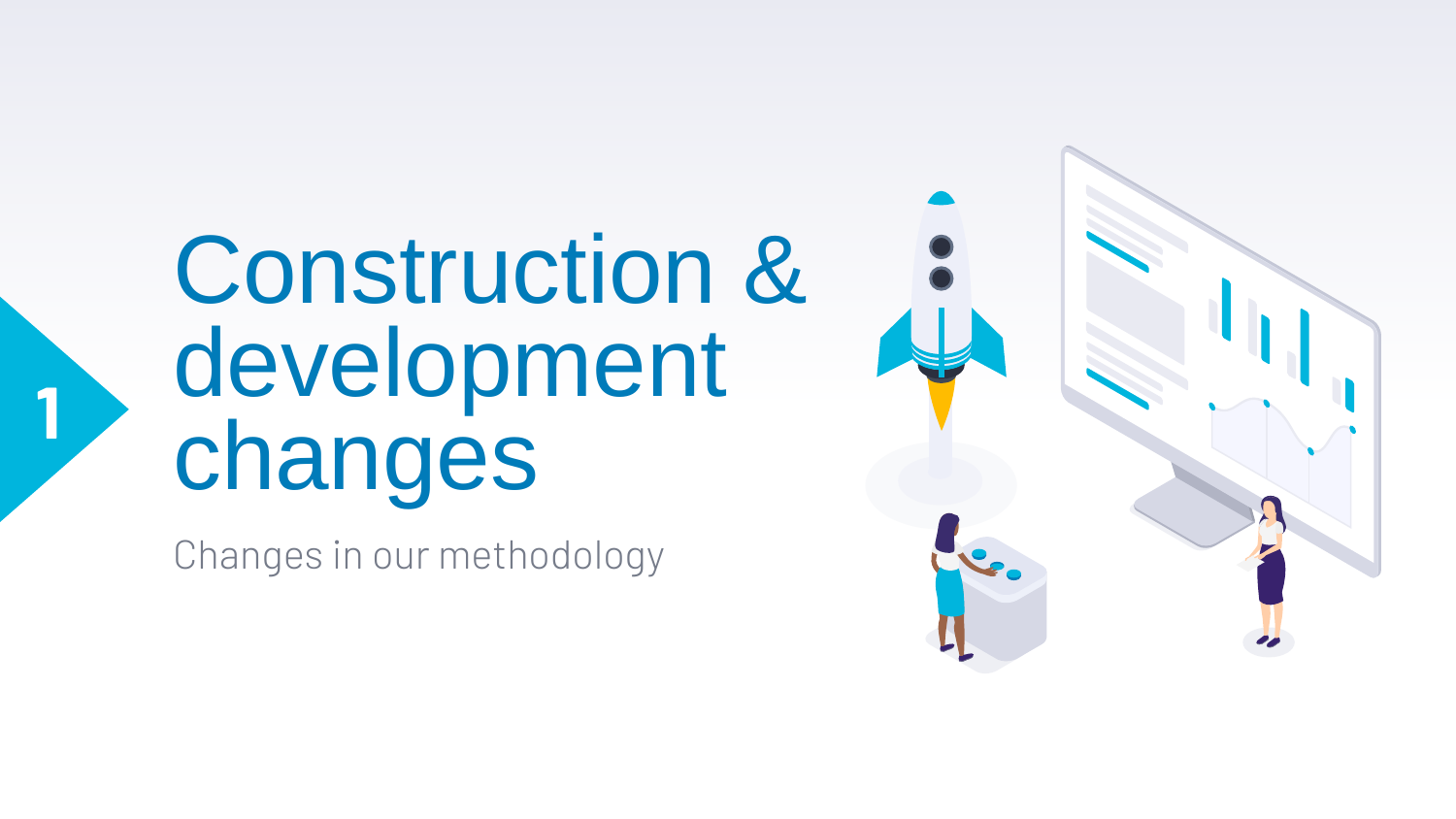

1
# Construction & development changes
Changes in our methodology